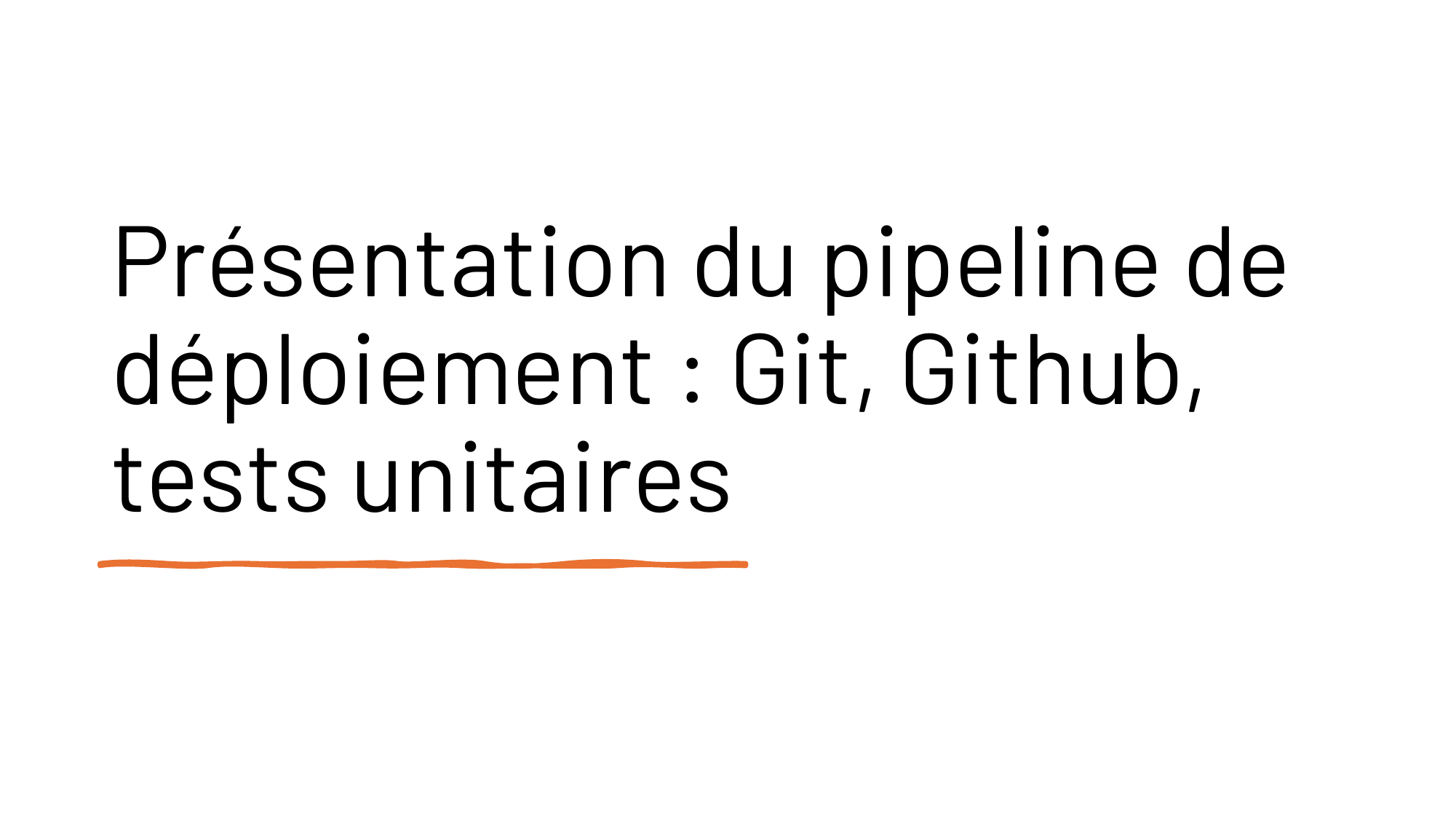

# Présentation du pipeline de déploiement : Git, Github, tests unitaires